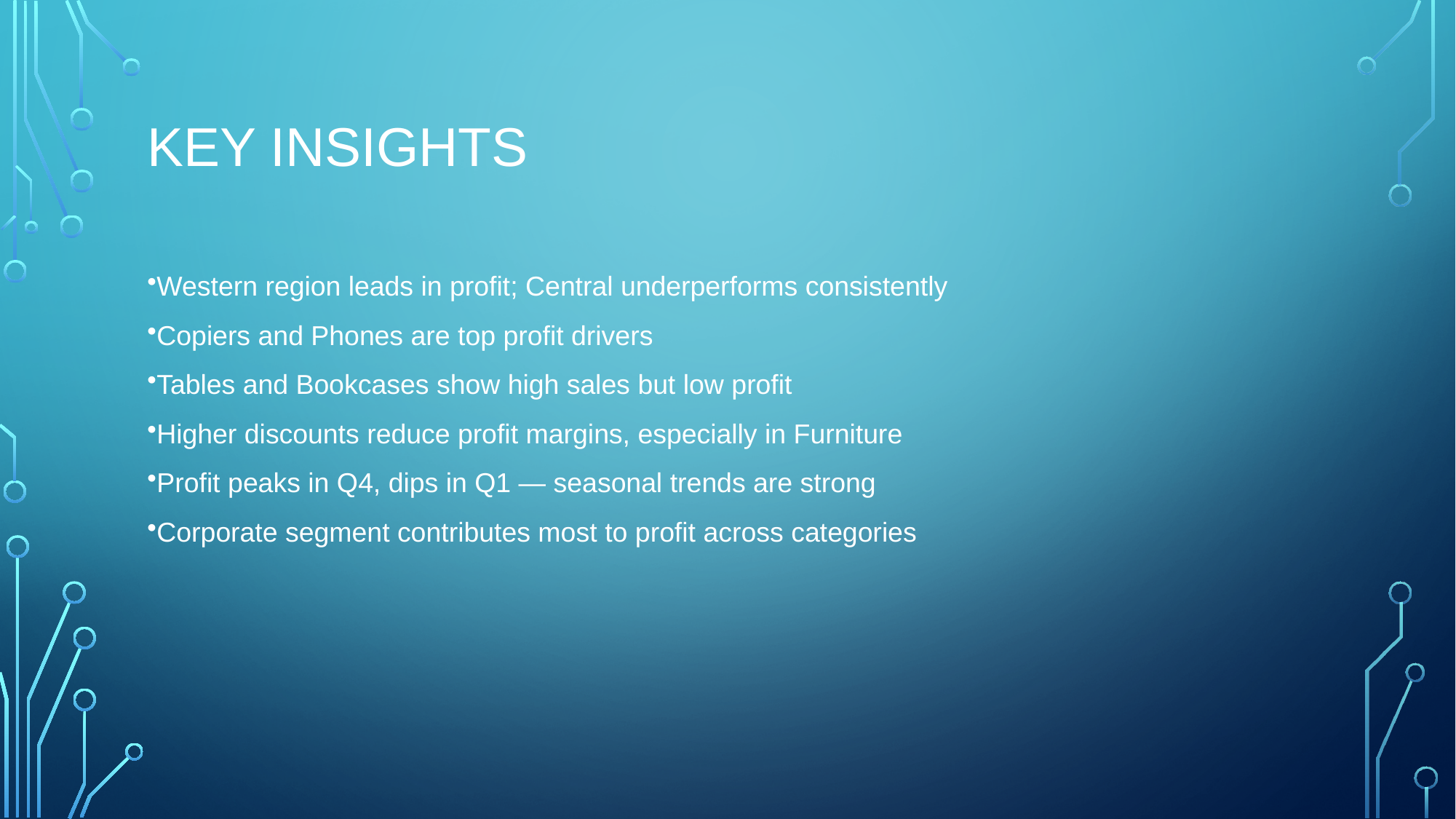

# Key Insights
Western region leads in profit; Central underperforms consistently
Copiers and Phones are top profit drivers
Tables and Bookcases show high sales but low profit
Higher discounts reduce profit margins, especially in Furniture
Profit peaks in Q4, dips in Q1 — seasonal trends are strong
Corporate segment contributes most to profit across categories